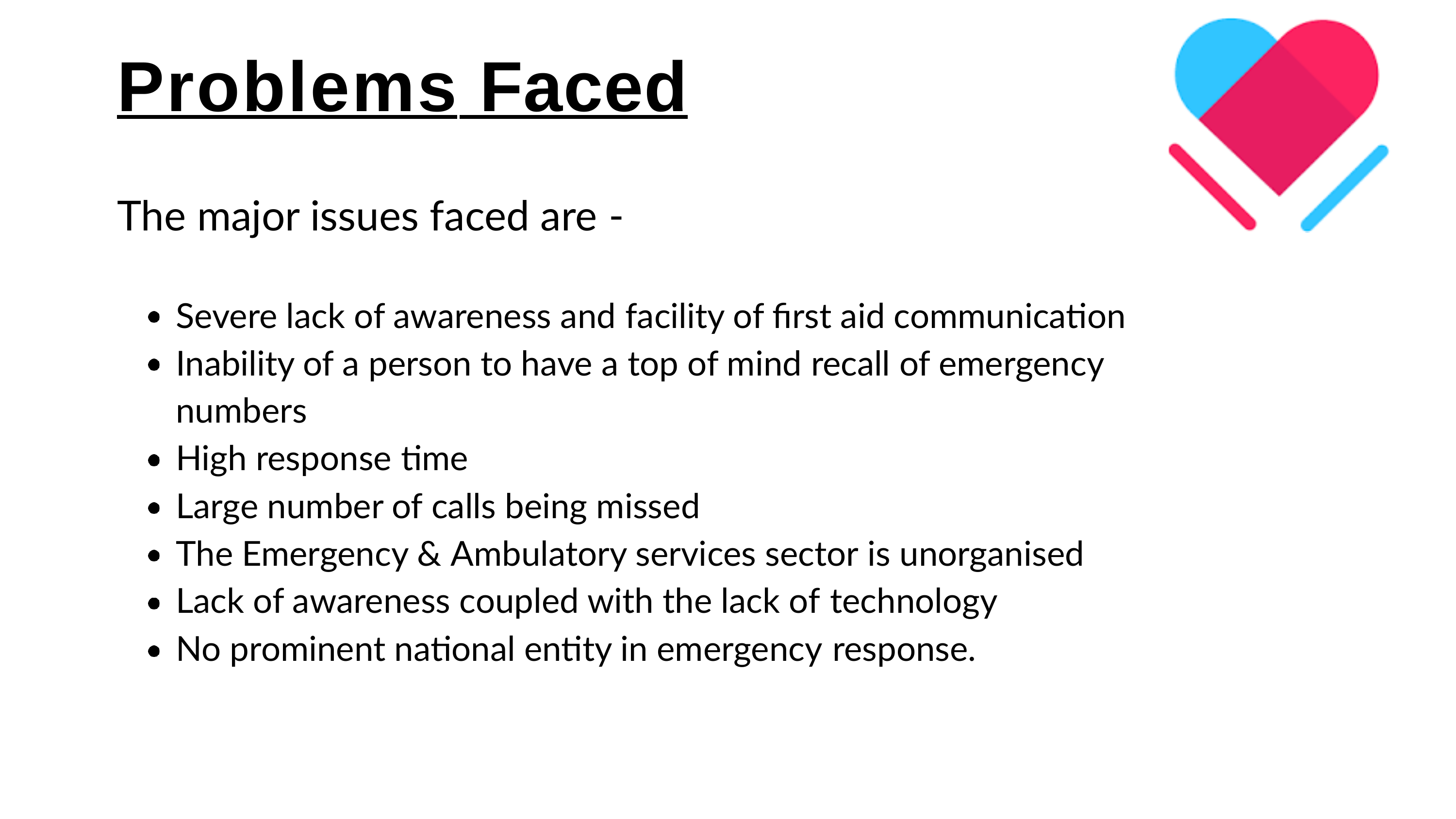

# Problems Faced
The major issues faced are -

Severe lack of awareness and facility of first aid communication  Inability of a person to have a top of mind recall of emergency  numbers
High response time
Large number of calls being missed
The Emergency & Ambulatory services sector is unorganised  Lack of awareness coupled with the lack of technology
No prominent national entity in emergency response.